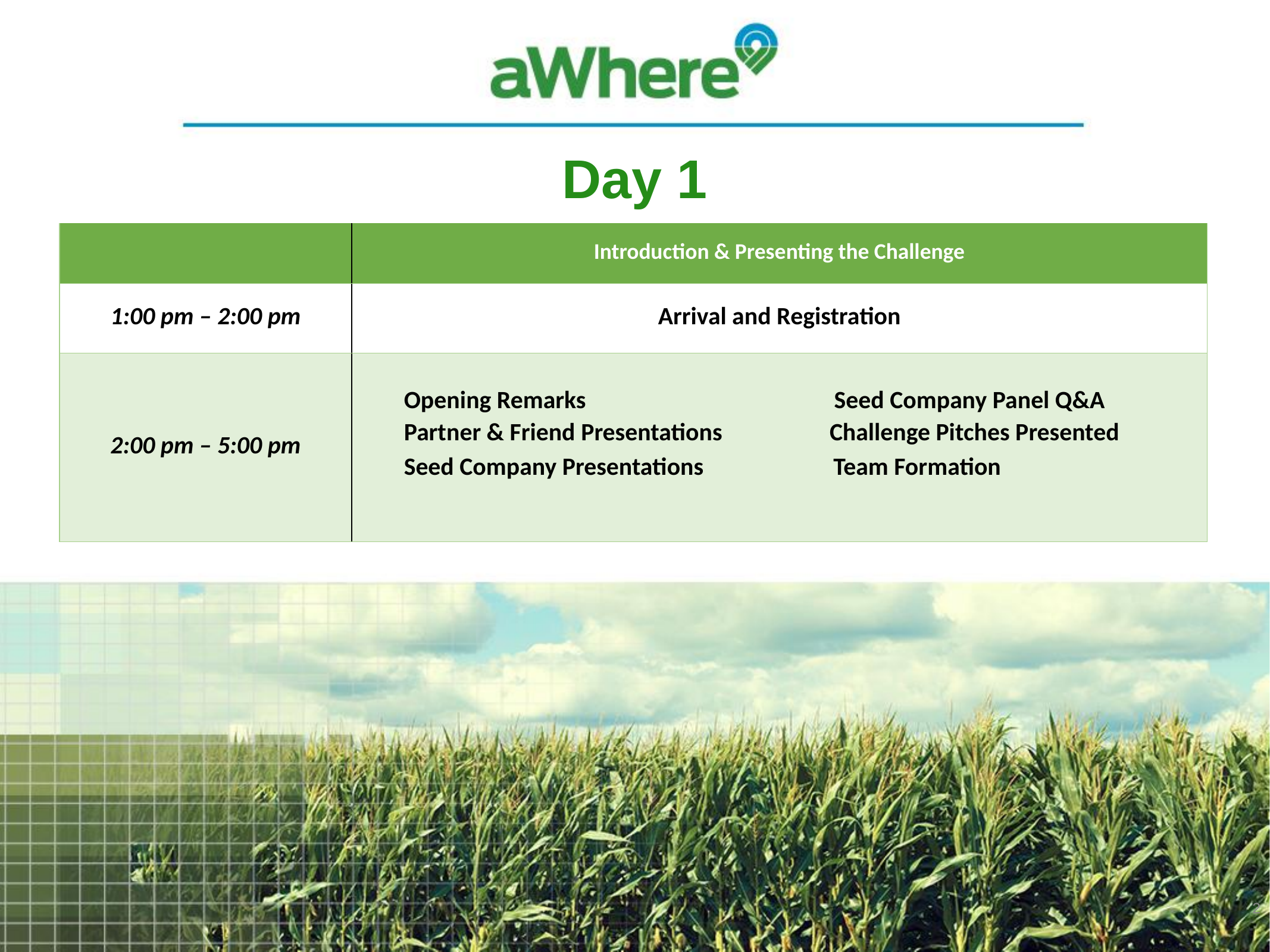

Day 1
|  | Introduction & Presenting the Challenge |
| --- | --- |
| 1:00 pm – 2:00 pm | Arrival and Registration |
| 2:00 pm – 5:00 pm | Opening Remarks Seed Company Panel Q&A Partner & Friend Presentations Challenge Pitches Presented Seed Company Presentations Team Formation |
2